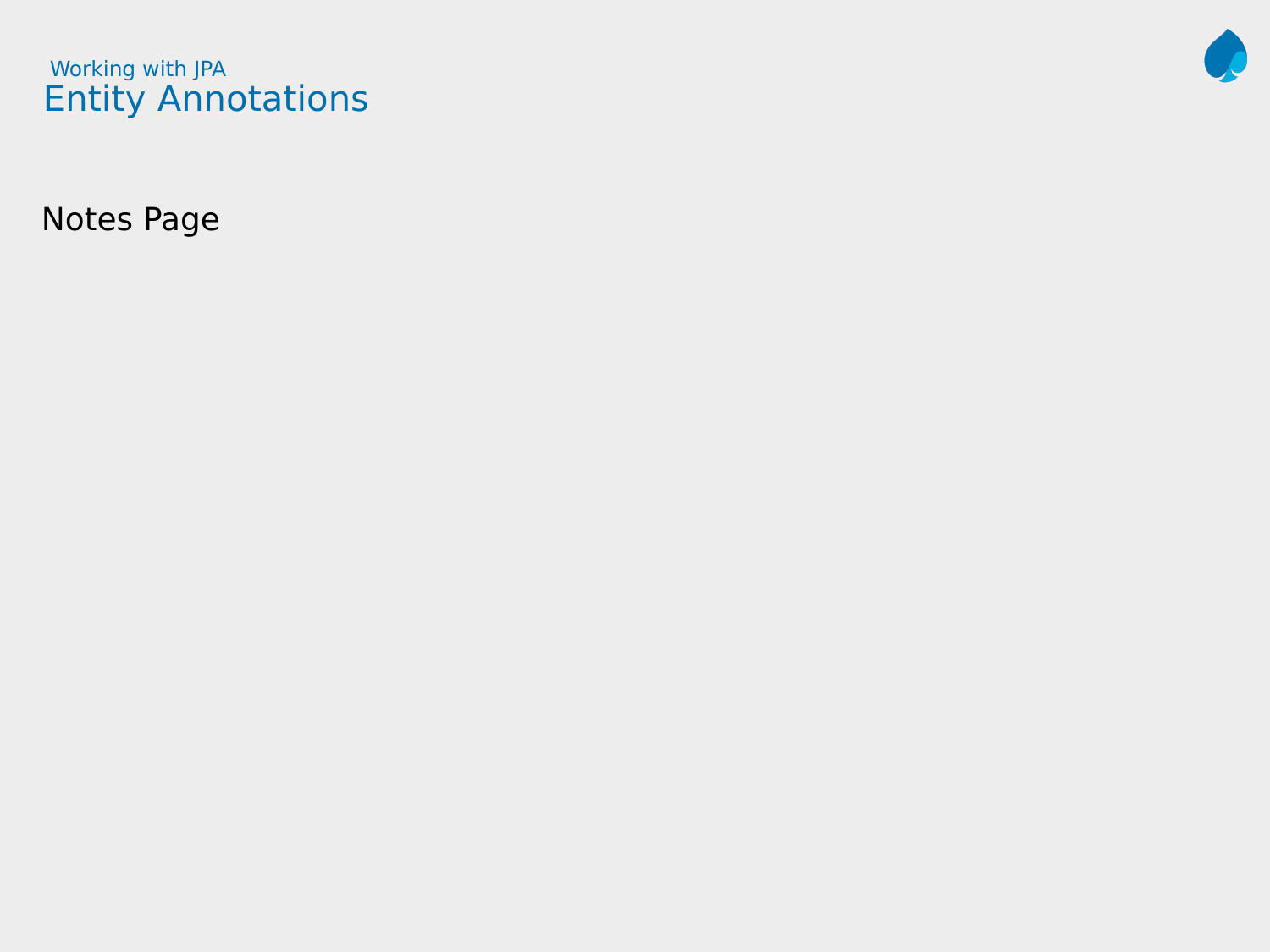

# Working with JPA Entity Annotations
Notes Page